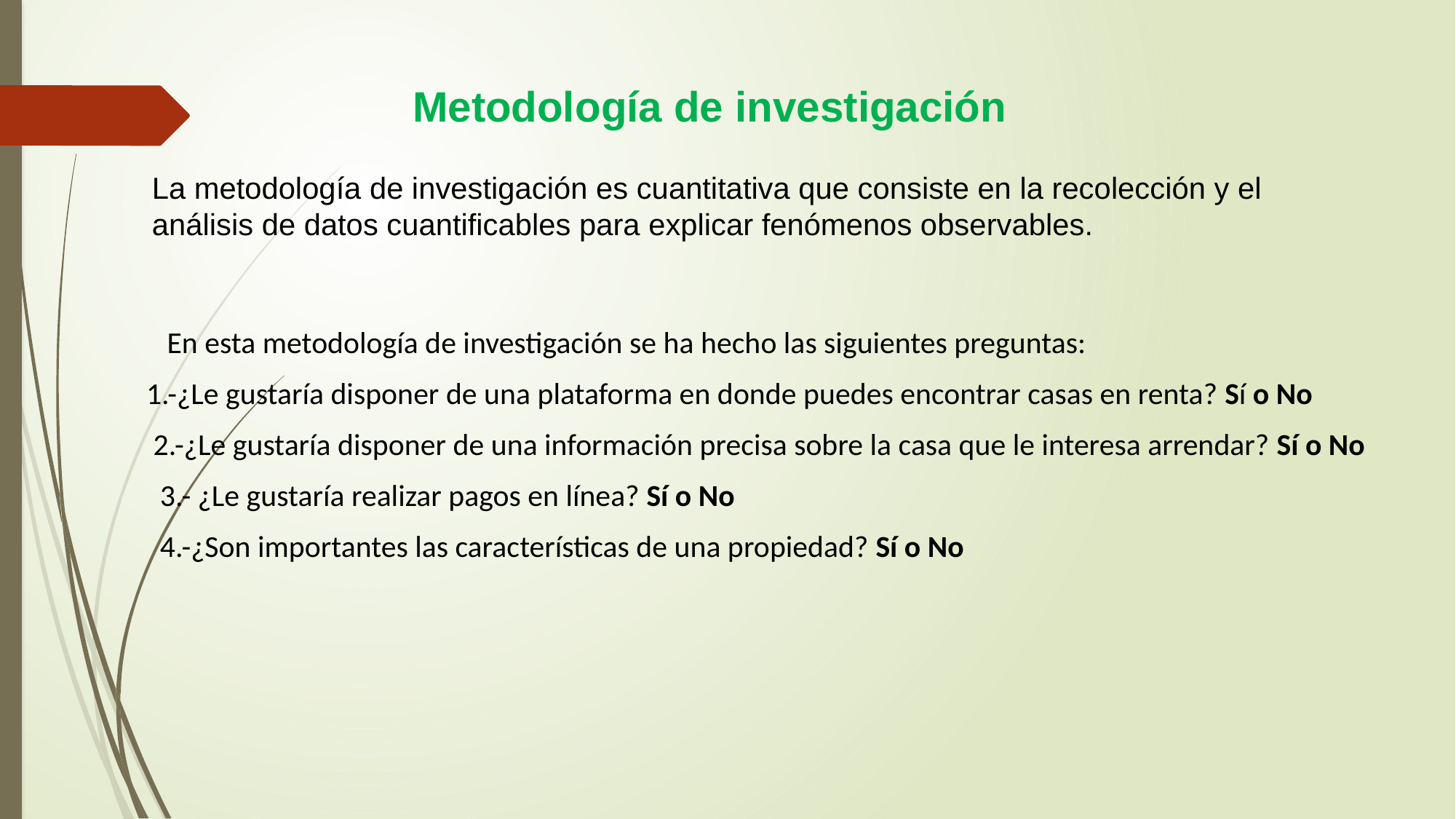

Metodología de investigación
La metodología de investigación es cuantitativa que consiste en la recolección y el
análisis de datos cuantificables para explicar fenómenos observables.
          En esta metodología de investigación se ha hecho las siguientes preguntas:
       1.-¿Le gustaría disponer de una plataforma en donde puedes encontrar casas en renta? Sí o No
        2.-¿Le gustaría disponer de una información precisa sobre la casa que le interesa arrendar? Sí o No
         3.- ¿Le gustaría realizar pagos en línea? Sí o No
         4.-¿Son importantes las características de una propiedad? Sí o No